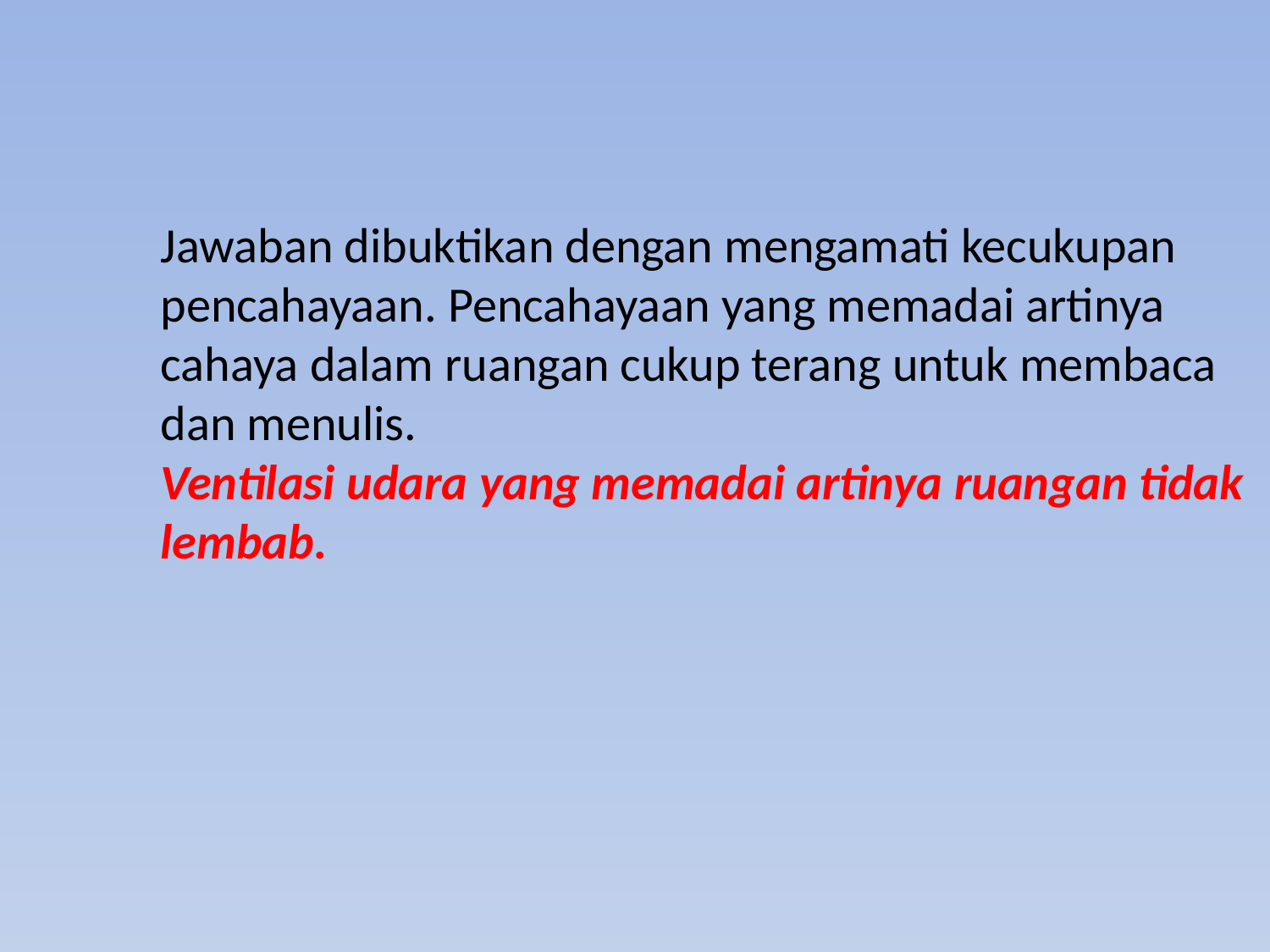

Jawaban dibuktikan dengan mengamati kecukupan pencahayaan. Pencahayaan yang memadai artinya cahaya dalam ruangan cukup terang untuk membaca dan menulis.
Ventilasi udara yang memadai artinya ruangan tidak lembab.